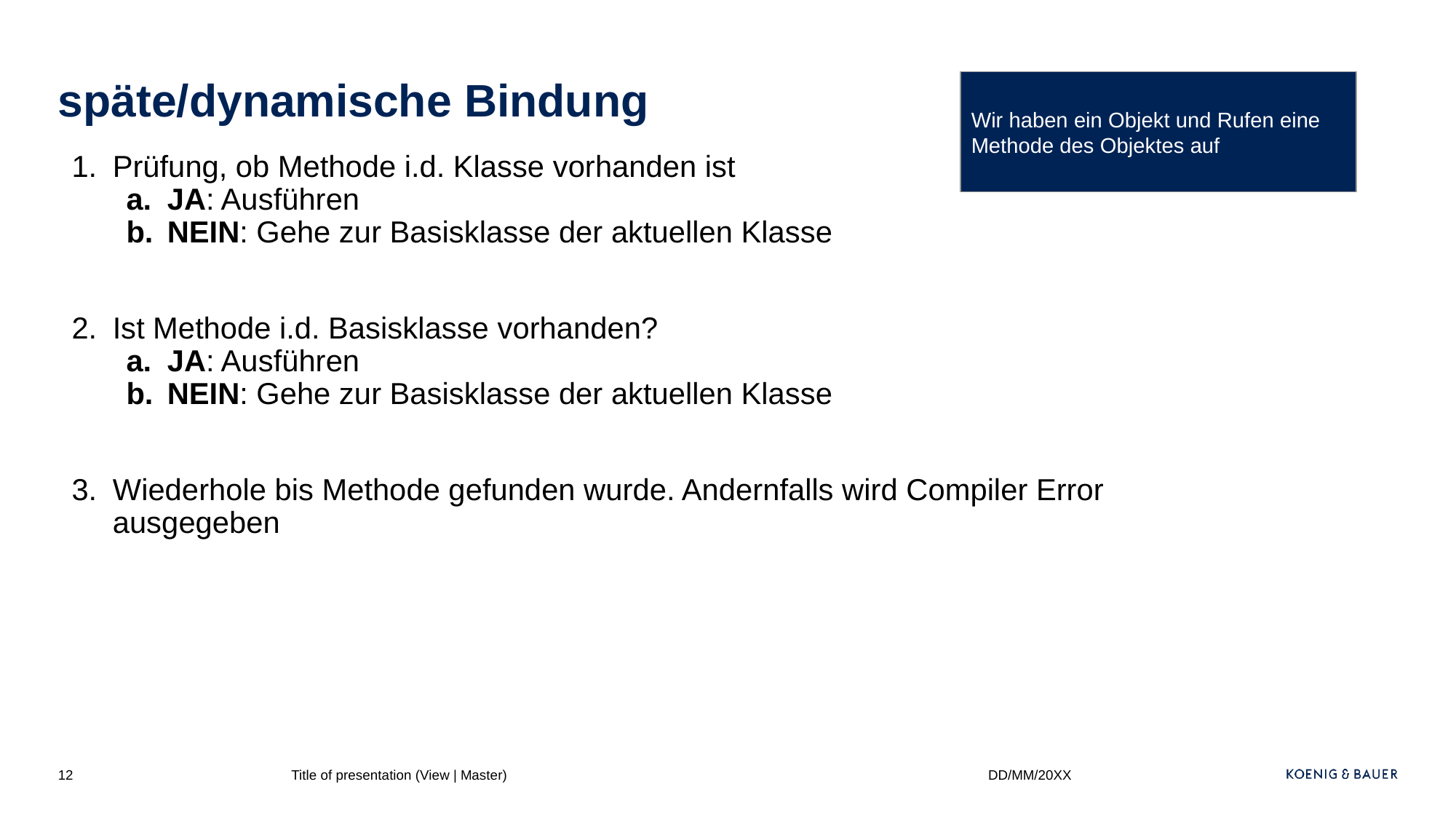

Wir haben ein Objekt und Rufen eine Methode des Objektes auf
# späte/dynamische Bindung

Prüfung, ob Methode i.d. Klasse vorhanden ist
JA: Ausführen
NEIN: Gehe zur Basisklasse der aktuellen Klasse

Ist Methode i.d. Basisklasse vorhanden?
JA: Ausführen
NEIN: Gehe zur Basisklasse der aktuellen Klasse

Wiederhole bis Methode gefunden wurde. Andernfalls wird Compiler Error ausgegeben
12